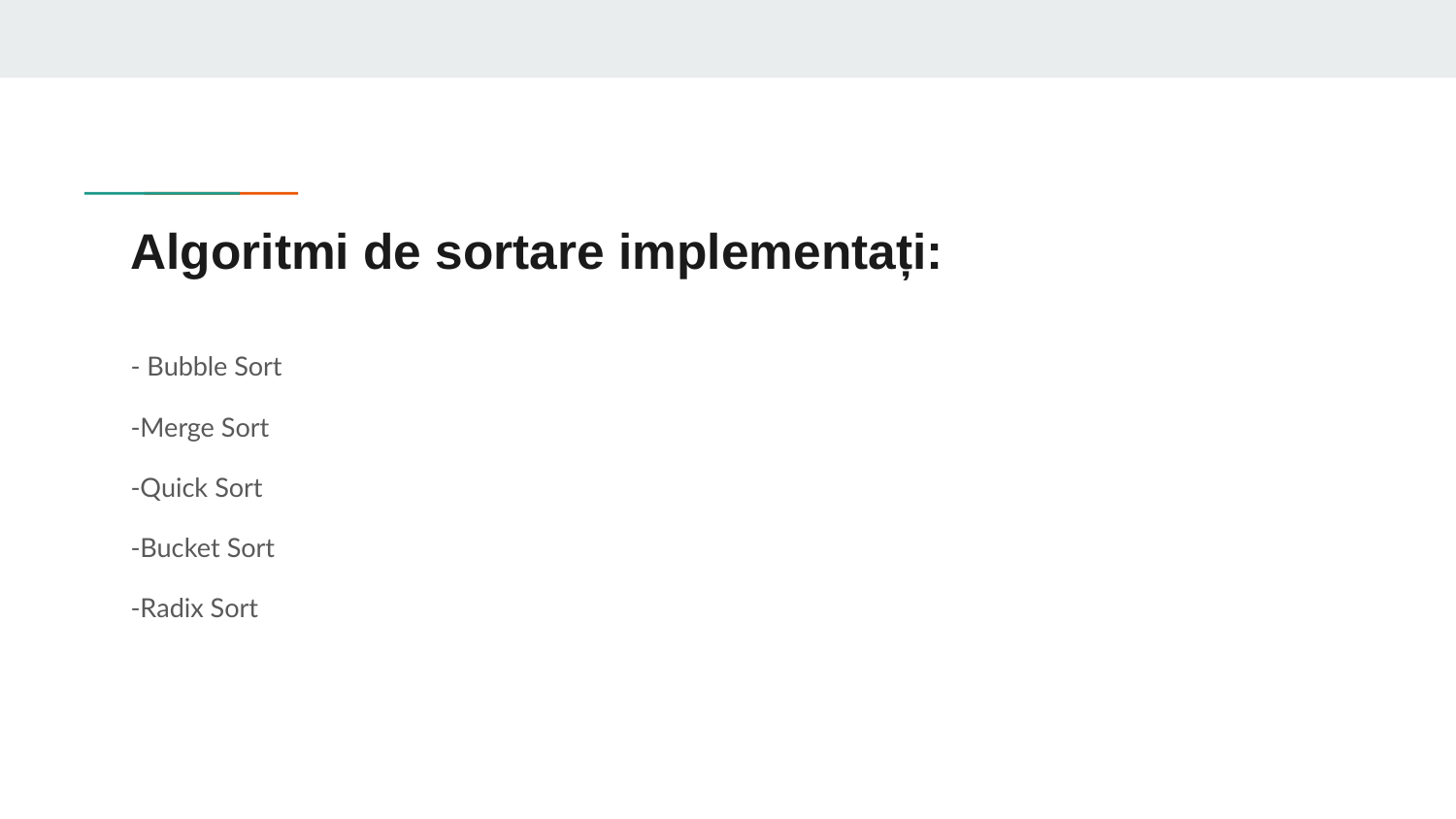

# Algoritmi de sortare implementați:
- Bubble Sort
-Merge Sort
-Quick Sort
-Bucket Sort
-Radix Sort